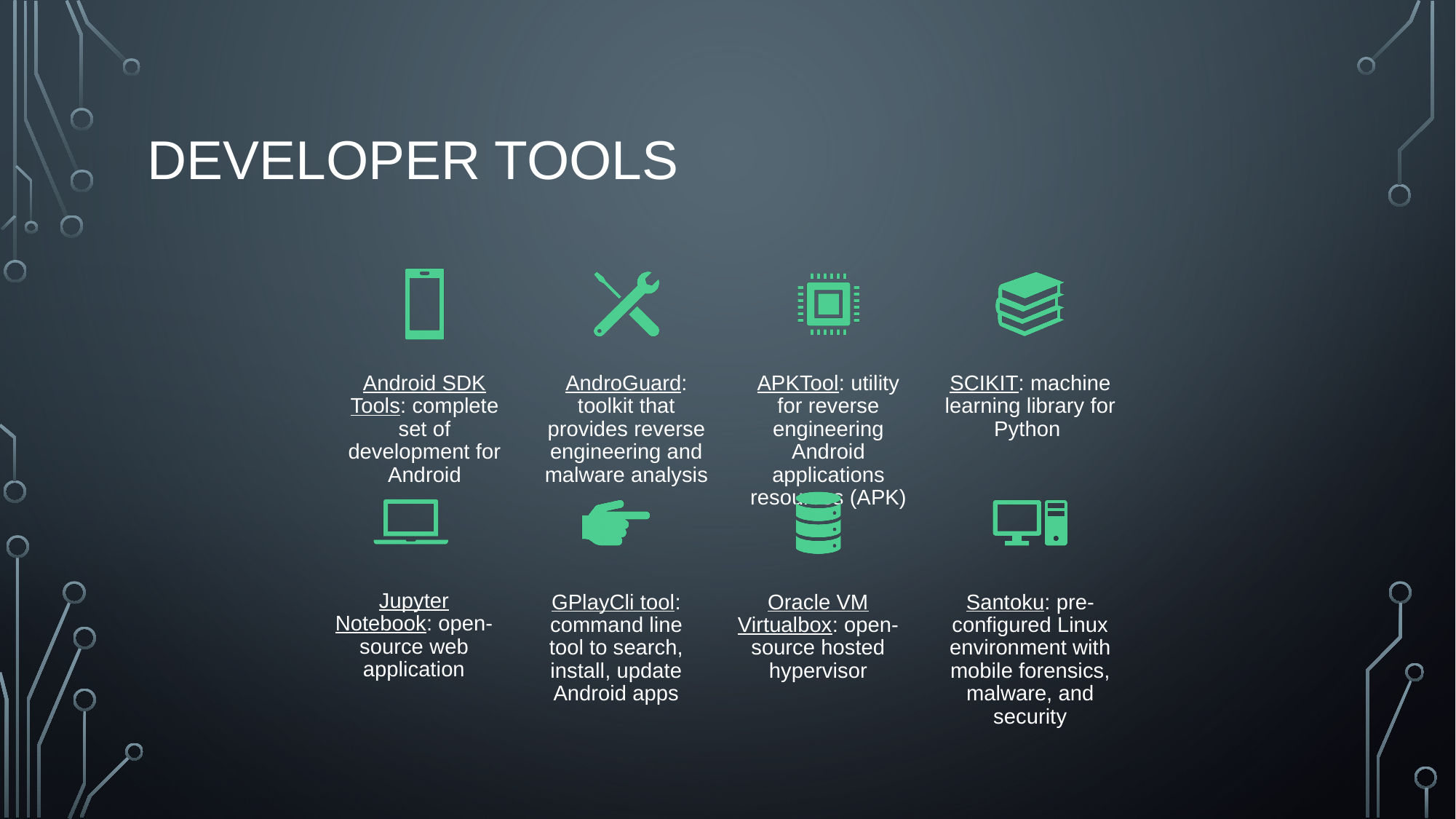

# DEVELOPER TOOLS

Android SDK Tools: complete set of development for Android

AndroGuard: toolkit that provides reverse engineering and malware analysis

APKTool: utility for reverse engineering Android applications resources (APK)

SCIKIT: machine learning library for Python

Jupyter Notebook: open-source web application

GPlayCli tool: command line tool to search, install, update Android apps

Oracle VM Virtualbox: open-source hosted hypervisor

Santoku: pre-configured Linux environment with mobile forensics, malware, and security